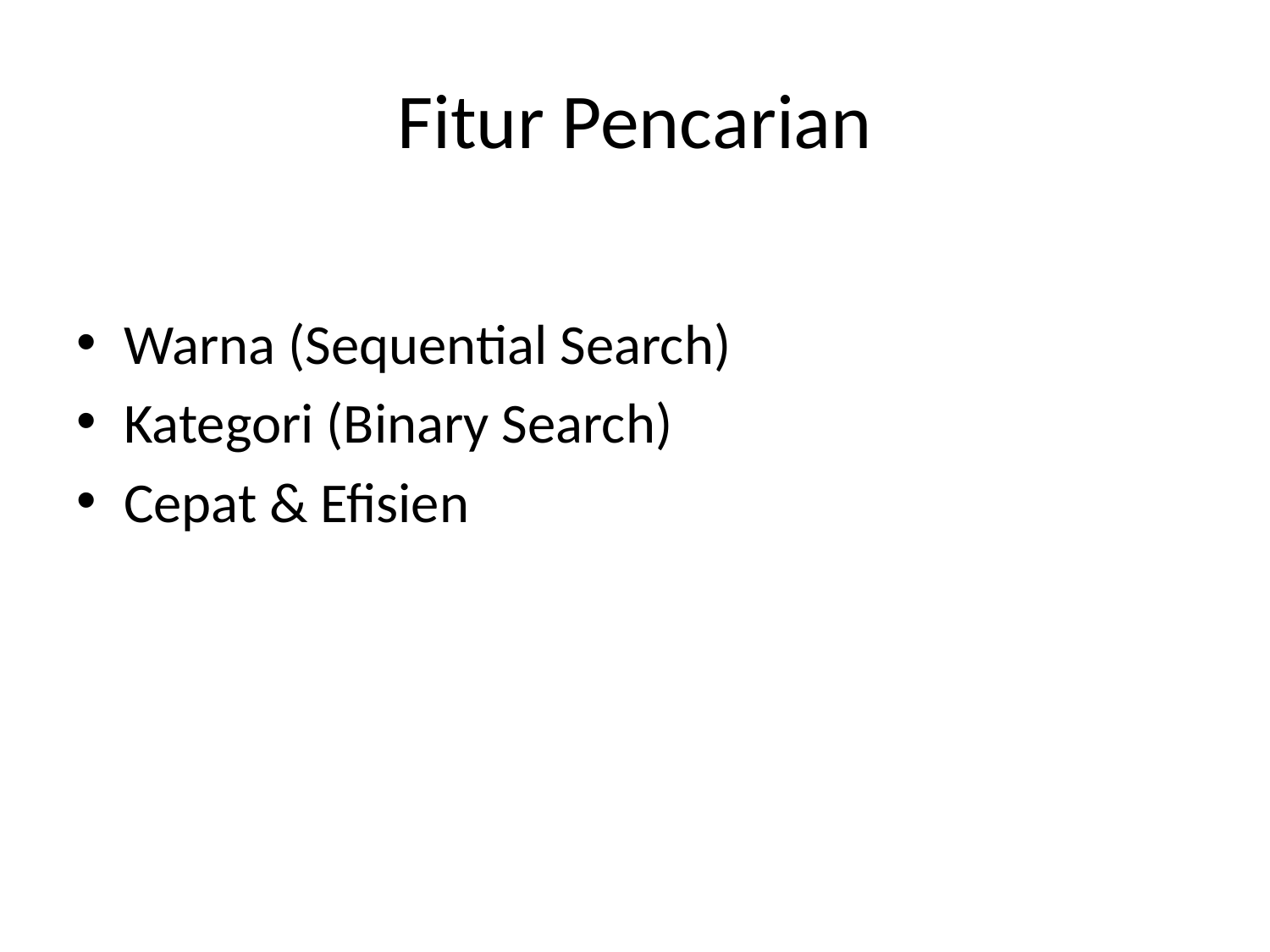

# Fitur Pencarian

Warna (Sequential Search)
Kategori (Binary Search)
Cepat & Efisien